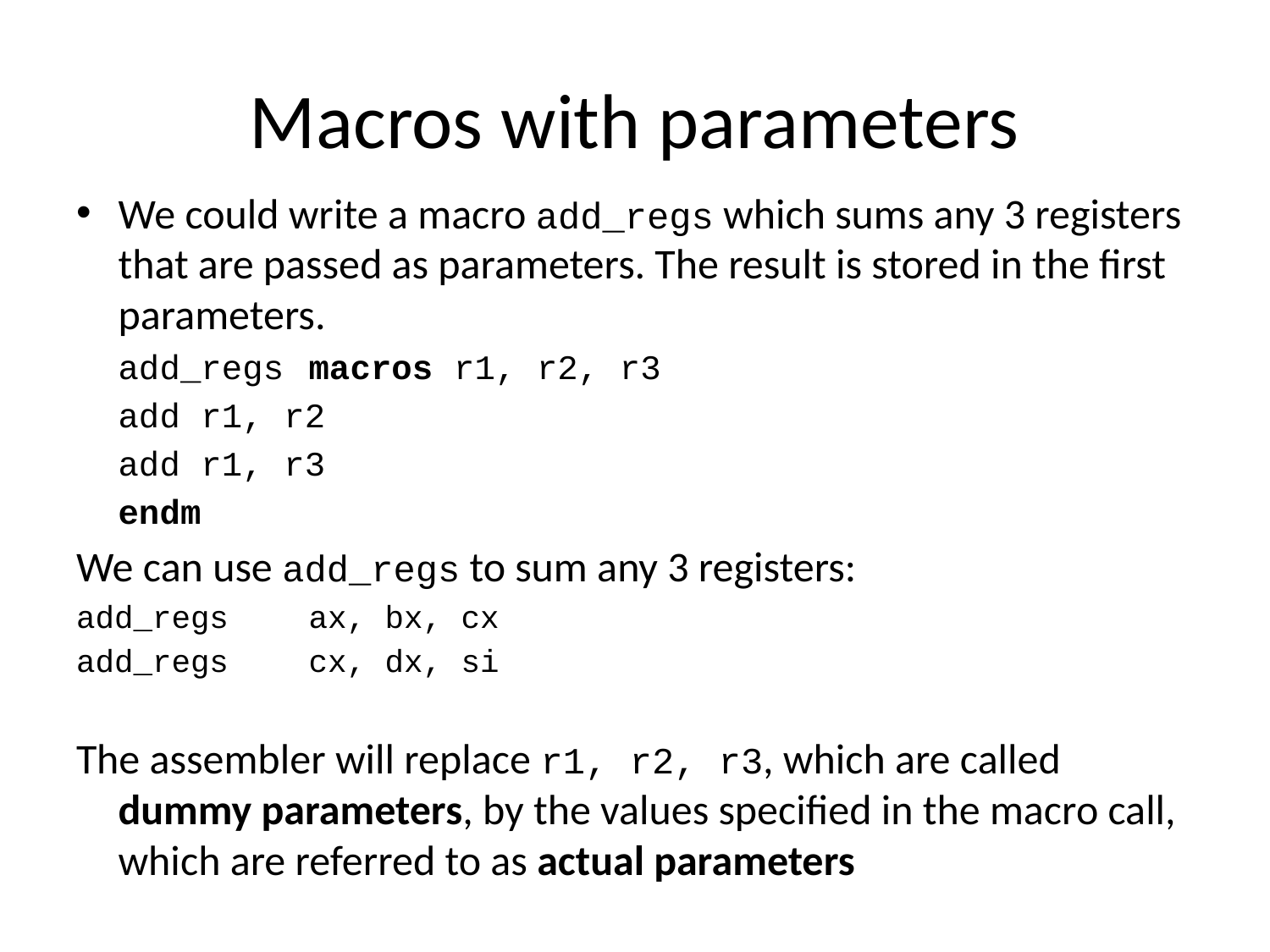

# Macros with parameters
We could write a macro add_regs which sums any 3 registers that are passed as parameters. The result is stored in the first parameters.
	add_regs		macros r1, r2, r3
					add r1, r2
					add r1, r3
				endm
We can use add_regs to sum any 3 registers:
add_regs	ax, bx, cx
add_regs	cx, dx, si

The assembler will replace r1, r2, r3, which are called dummy parameters, by the values specified in the macro call, which are referred to as actual parameters